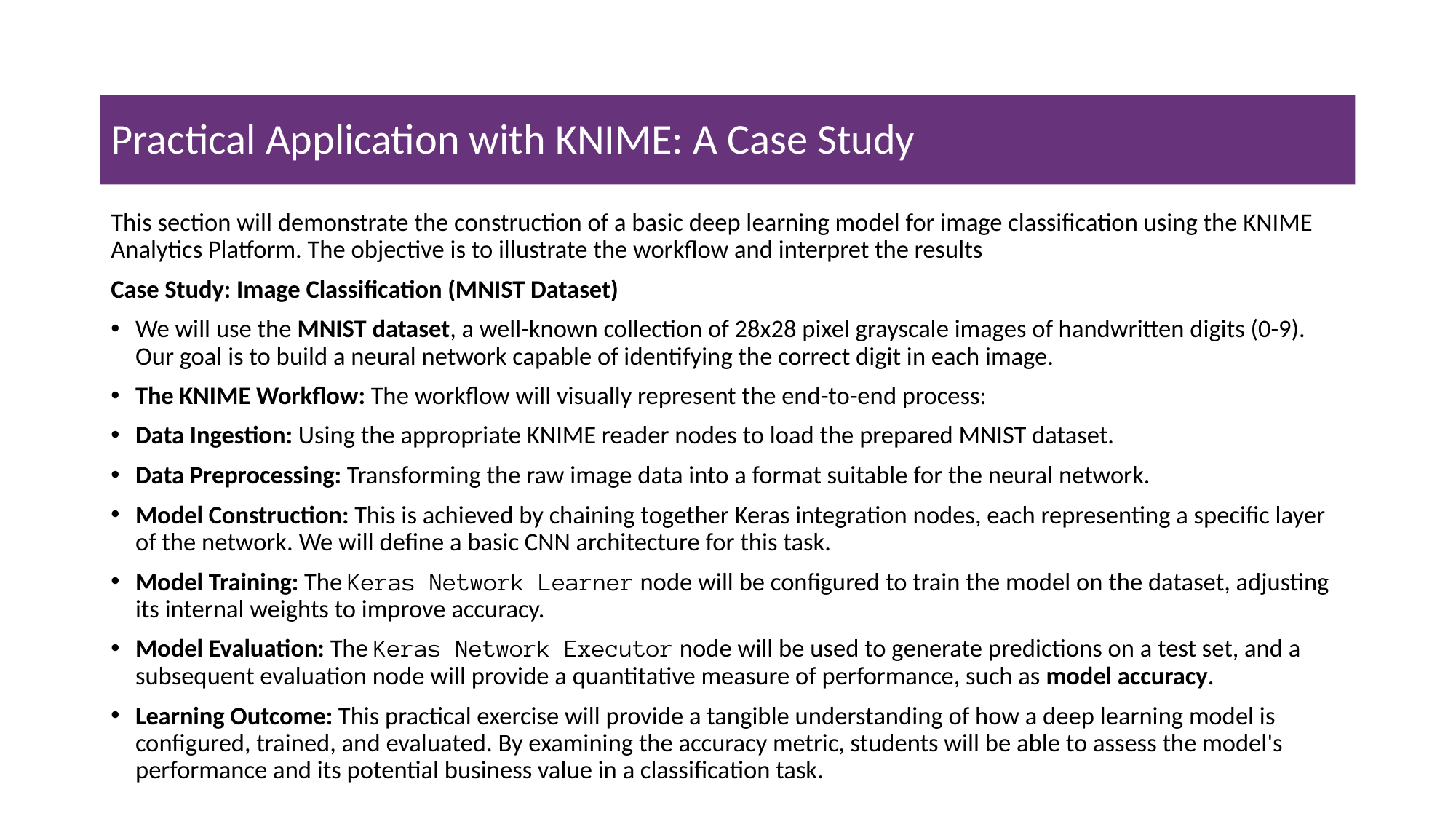

# Practical Application with KNIME: A Case Study
This section will demonstrate the construction of a basic deep learning model for image classification using the KNIME Analytics Platform. The objective is to illustrate the workflow and interpret the results
Case Study: Image Classification (MNIST Dataset)
We will use the MNIST dataset, a well-known collection of 28x28 pixel grayscale images of handwritten digits (0-9). Our goal is to build a neural network capable of identifying the correct digit in each image.
The KNIME Workflow: The workflow will visually represent the end-to-end process:
Data Ingestion: Using the appropriate KNIME reader nodes to load the prepared MNIST dataset.
Data Preprocessing: Transforming the raw image data into a format suitable for the neural network.
Model Construction: This is achieved by chaining together Keras integration nodes, each representing a specific layer of the network. We will define a basic CNN architecture for this task.
Model Training: The Keras Network Learner node will be configured to train the model on the dataset, adjusting its internal weights to improve accuracy.
Model Evaluation: The Keras Network Executor node will be used to generate predictions on a test set, and a subsequent evaluation node will provide a quantitative measure of performance, such as model accuracy.
Learning Outcome: This practical exercise will provide a tangible understanding of how a deep learning model is configured, trained, and evaluated. By examining the accuracy metric, students will be able to assess the model's performance and its potential business value in a classification task.